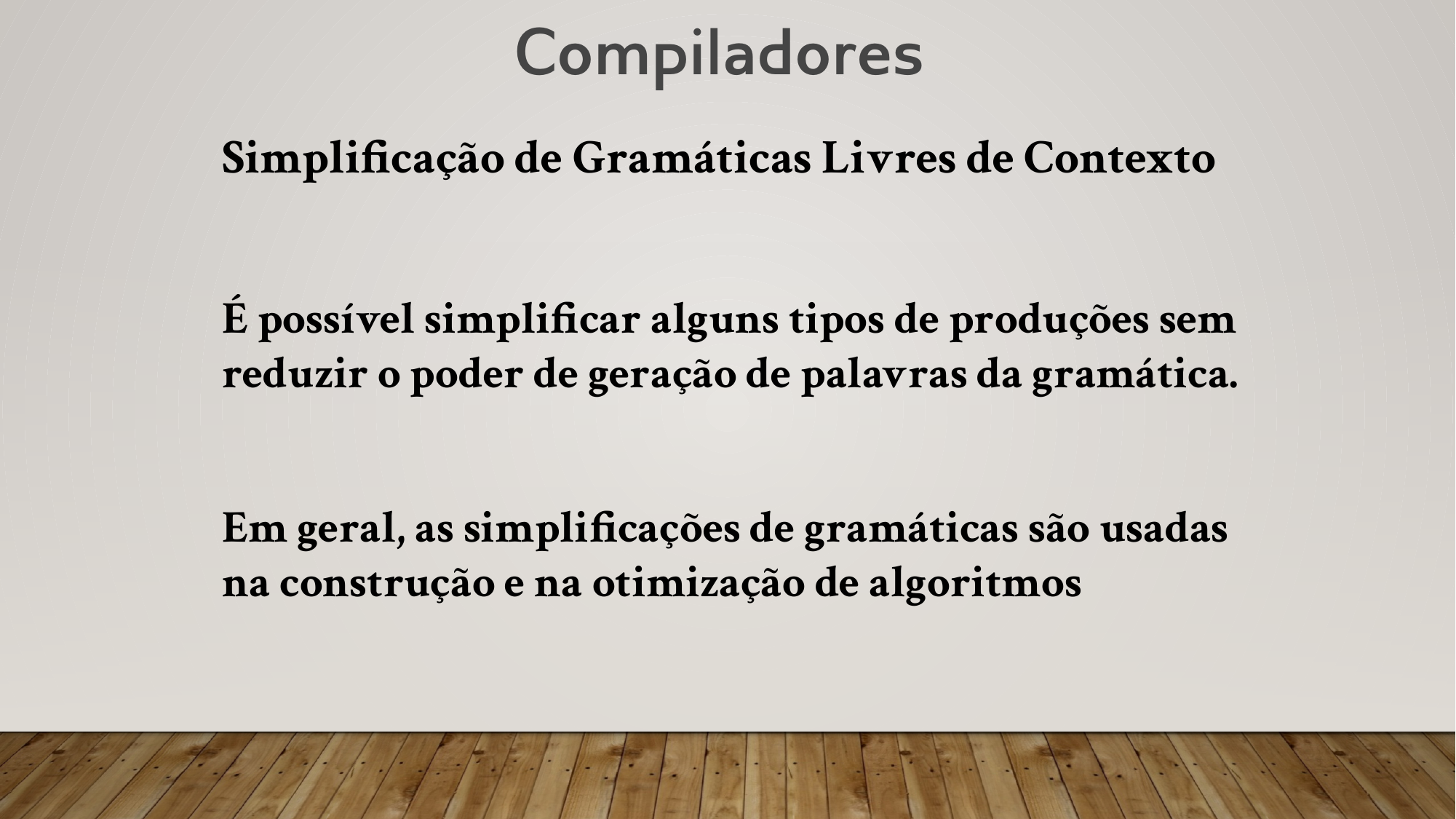

Compiladores
Simplificação de Gramáticas Livres de Contexto

É possível simplificar alguns tipos de produções sem reduzir o poder de geração de palavras da gramática.

Em geral, as simplificações de gramáticas são usadas na construção e na otimização de algoritmos